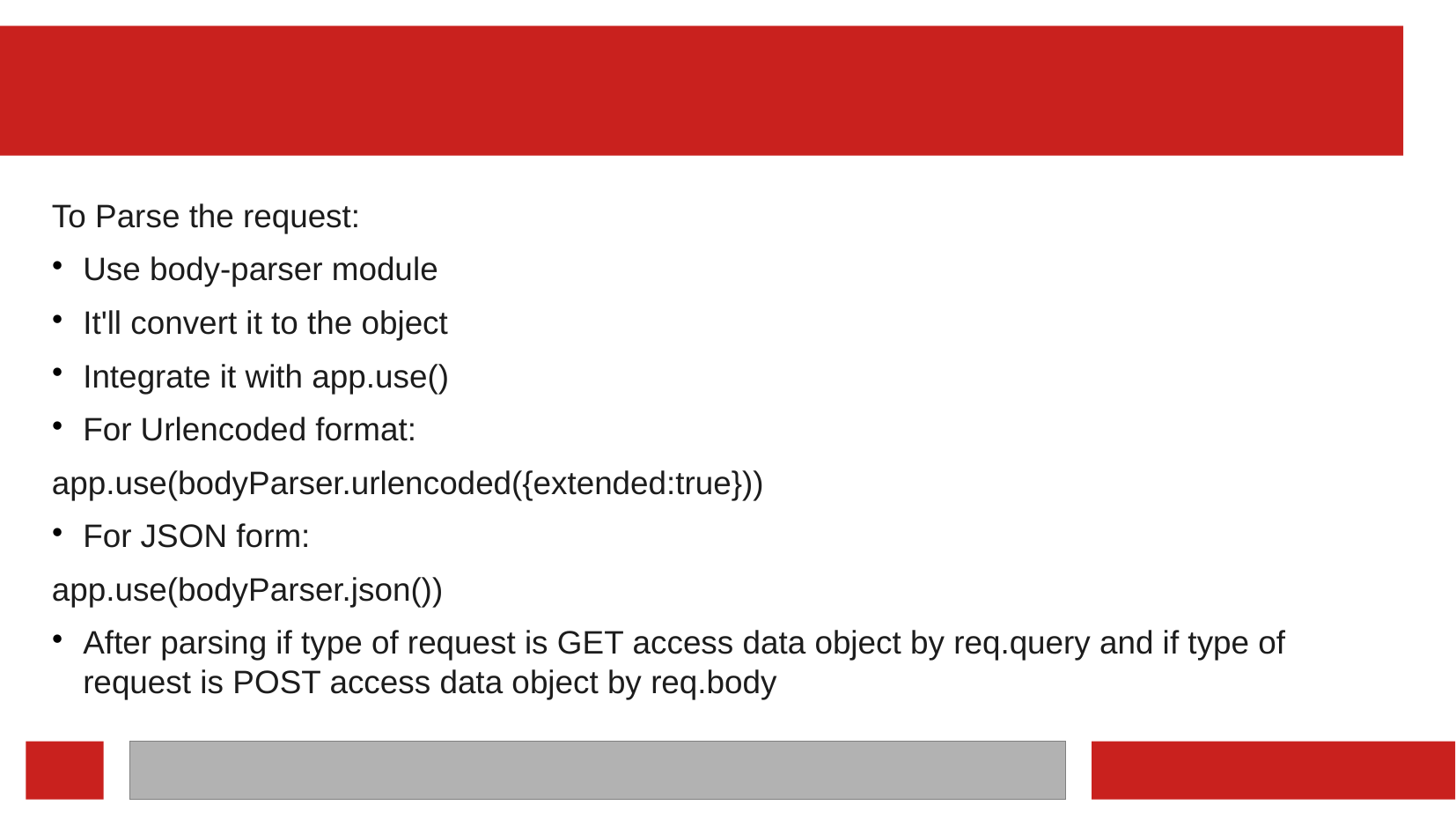

To Parse the request:
Use body-parser module
It'll convert it to the object
Integrate it with app.use()
For Urlencoded format:
app.use(bodyParser.urlencoded({extended:true}))
For JSON form:
app.use(bodyParser.json())
After parsing if type of request is GET access data object by req.query and if type of request is POST access data object by req.body